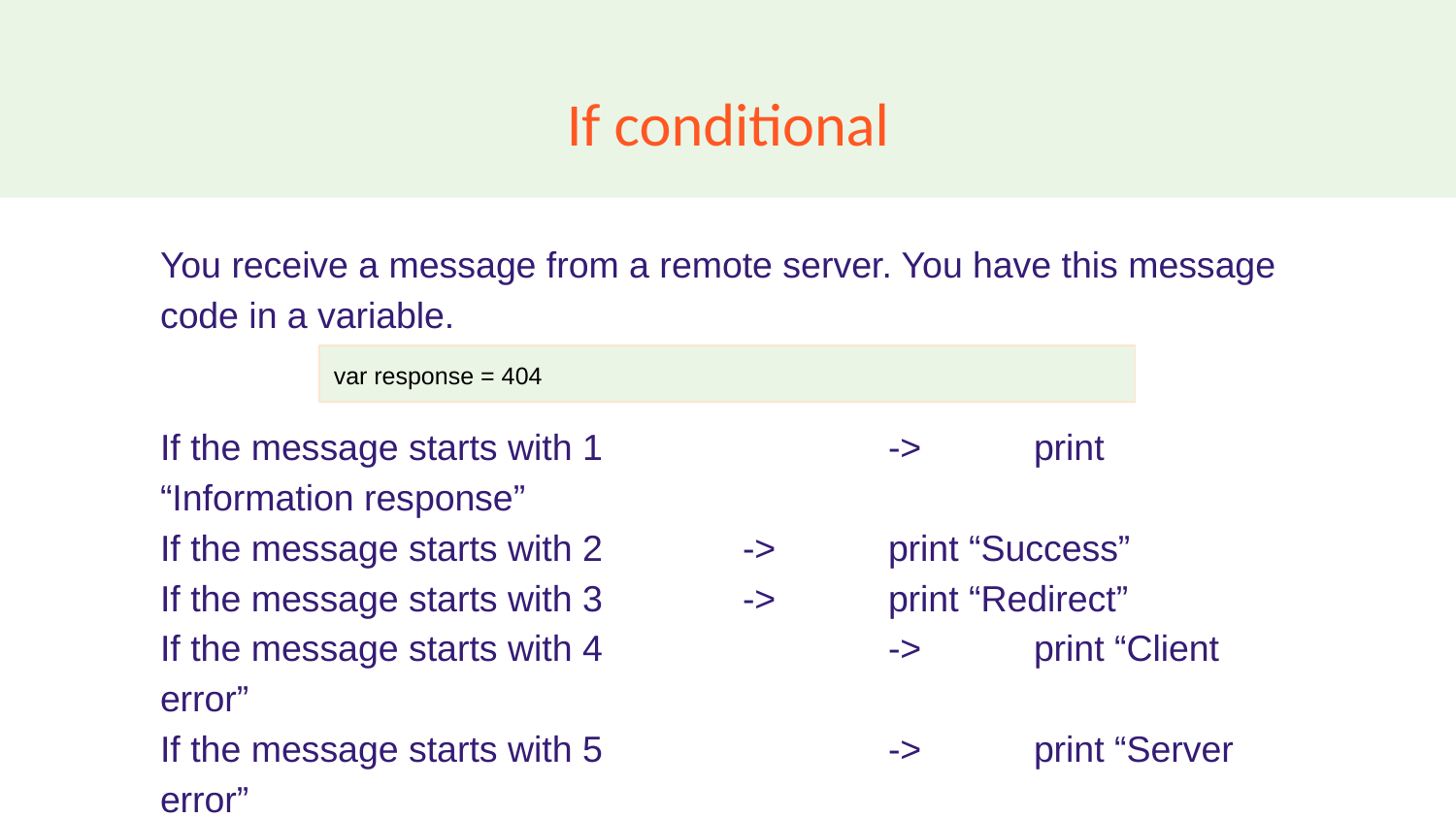

# If conditional
You receive a message from a remote server. You have this message code in a variable.
If the message starts with 1		-> 	print “Information response”
If the message starts with 2 	-> 	print “Success”
If the message starts with 3 	->	print “Redirect”
If the message starts with 4		->	print “Client error”
If the message starts with 5		-> 	print “Server error”
var response = 404